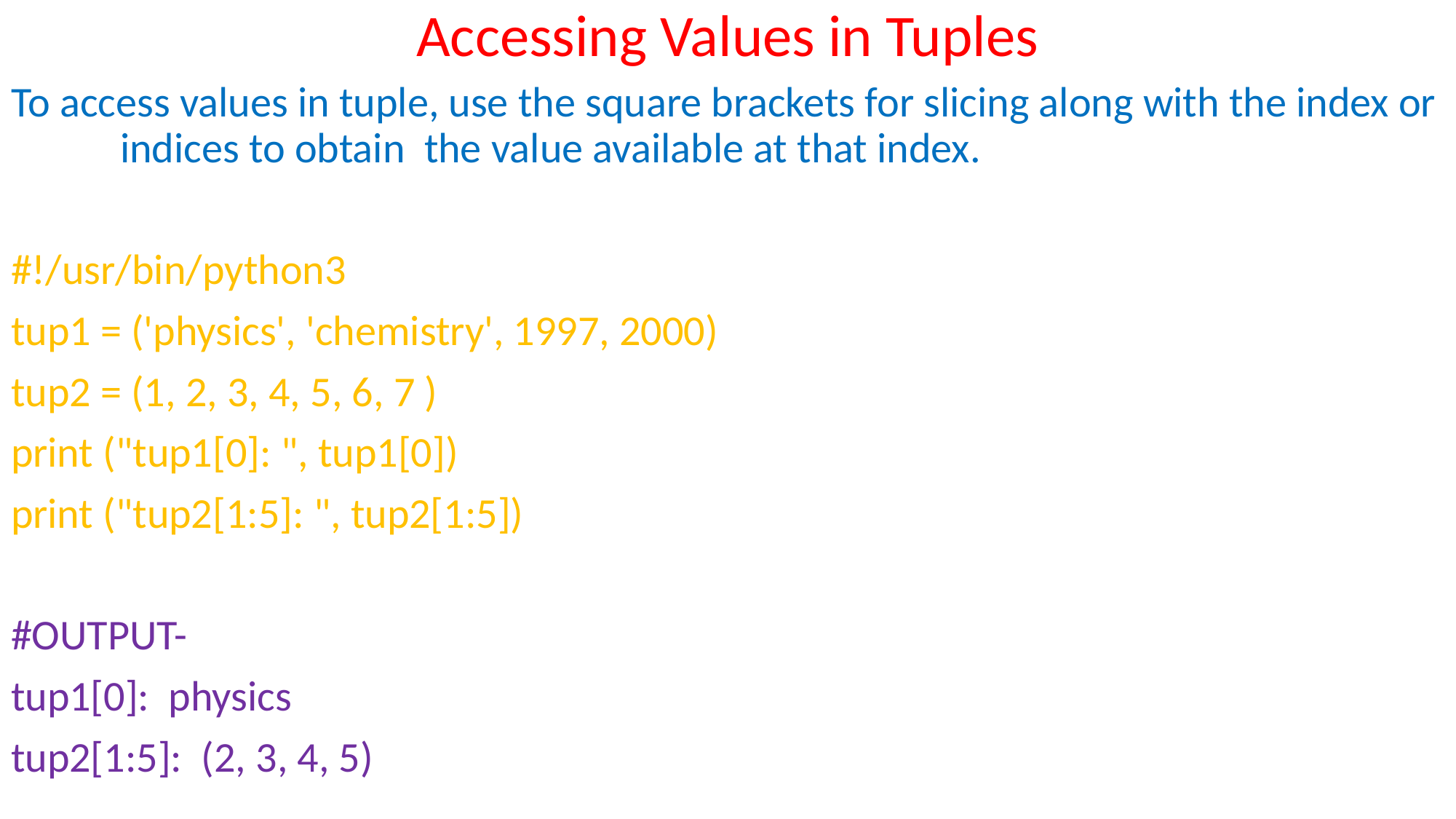

# Accessing Values in Tuples
To access values in tuple, use the square brackets for slicing along with the index or 	indices to obtain  the value available at that index.

#!/usr/bin/python3
tup1 = ('physics', 'chemistry', 1997, 2000)
tup2 = (1, 2, 3, 4, 5, 6, 7 )
print ("tup1[0]: ", tup1[0])
print ("tup2[1:5]: ", tup2[1:5])

#OUTPUT-
tup1[0]:  physics
tup2[1:5]:  (2, 3, 4, 5)